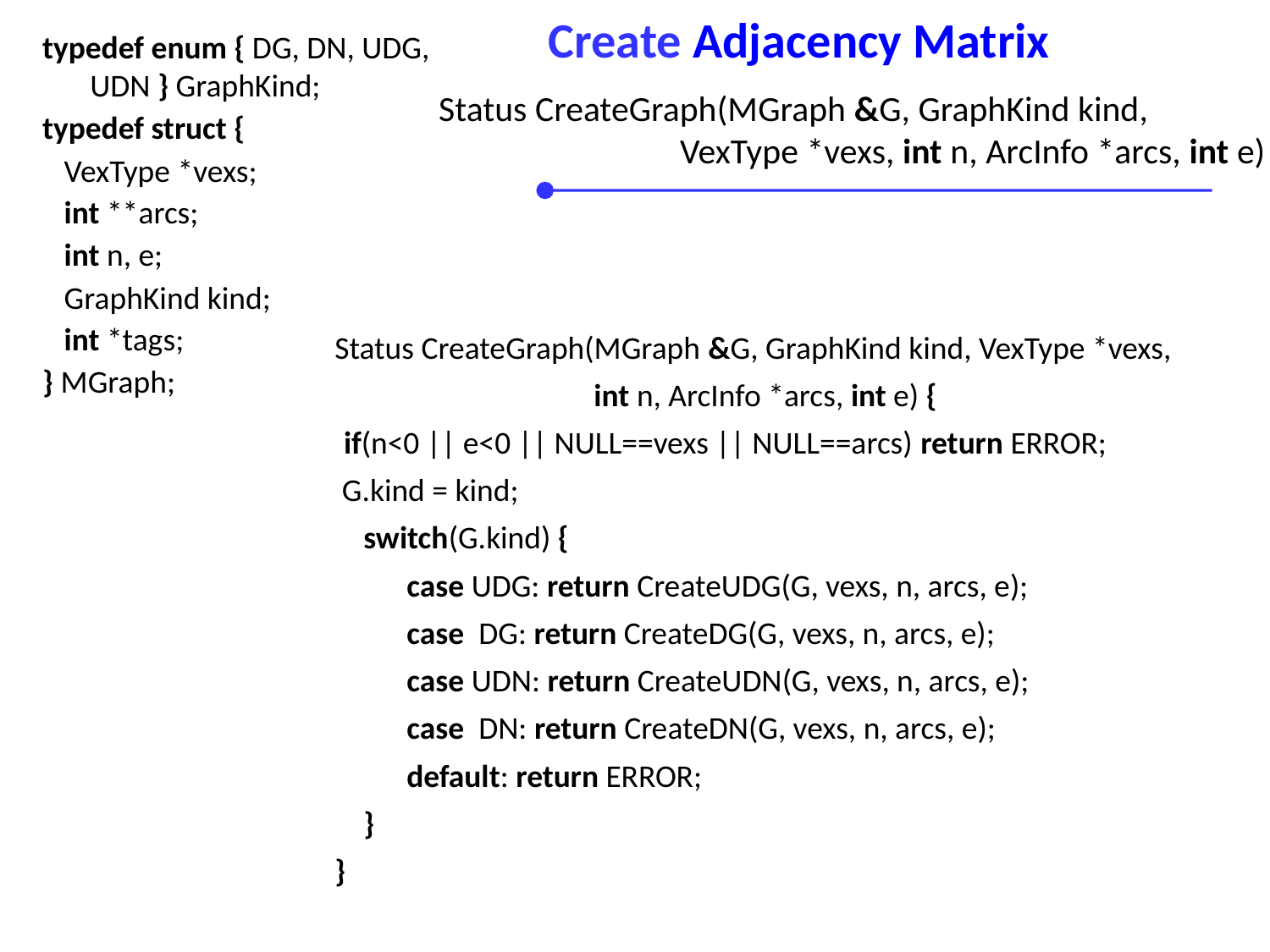

# Create Adjacency Matrix
typedef enum { DG, DN, UDG, UDN } GraphKind;
typedef struct {
   VexType *vexs;
   int **arcs;
   int n, e;
   GraphKind kind;
   int *tags;
} MGraph;
Status CreateGraph(MGraph &G, GraphKind kind,
                              VexType *vexs, int n, ArcInfo *arcs, int e)
Status CreateGraph(MGraph &G, GraphKind kind, VexType *vexs,
                                    int n, ArcInfo *arcs, int e) {
 if(n<0 || e<0 || NULL==vexs || NULL==arcs) return ERROR;
 G.kind = kind;
    switch(G.kind) {
          case UDG: return CreateUDG(G, vexs, n, arcs, e);
          case  DG: return CreateDG(G, vexs, n, arcs, e);
          case UDN: return CreateUDN(G, vexs, n, arcs, e);
          case  DN: return CreateDN(G, vexs, n, arcs, e);
          default: return ERROR;
    }
}